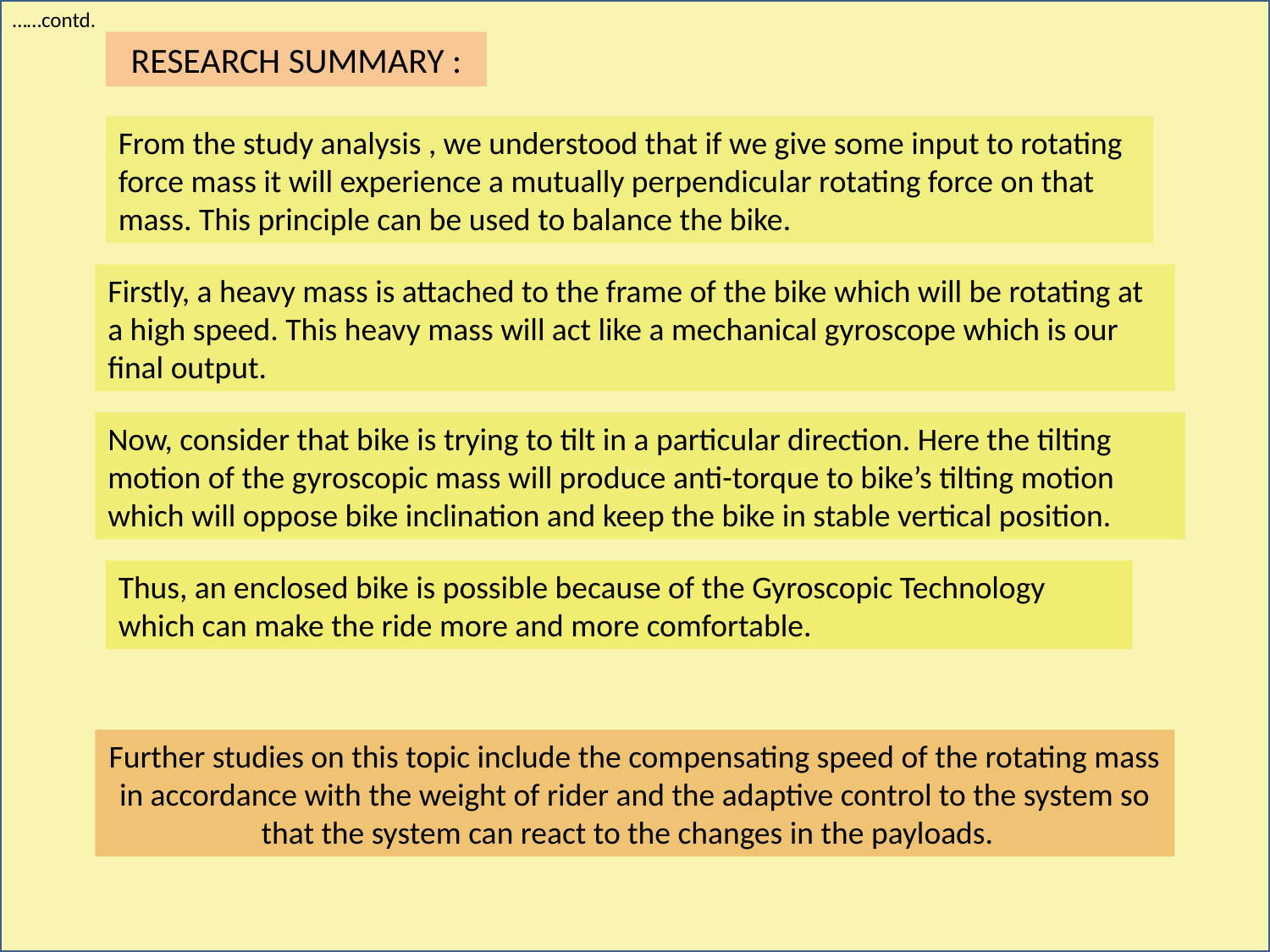

Lt t
……contd.
RESEARCH SUMMARY :
From the study analysis , we understood that if we give some input to rotating  force mass it will experience a mutually perpendicular rotating force on that mass. This principle can be used to balance the bike.
Firstly, a heavy mass is attached to the frame of the bike which will be rotating at a high speed. This heavy mass will act like a mechanical gyroscope which is our final output.
Now, consider that bike is trying to tilt in a particular direction. Here the tilting motion of the gyroscopic mass will produce anti-torque to bike’s tilting motion which will oppose bike inclination and keep the bike in stable vertical position.
Thus, an enclosed bike is possible because of the Gyroscopic Technology which can make the ride more and more comfortable.
Further studies on this topic include the compensating speed of the rotating mass in accordance with the weight of rider and the adaptive control to the system so that the system can react to the changes in the payloads.